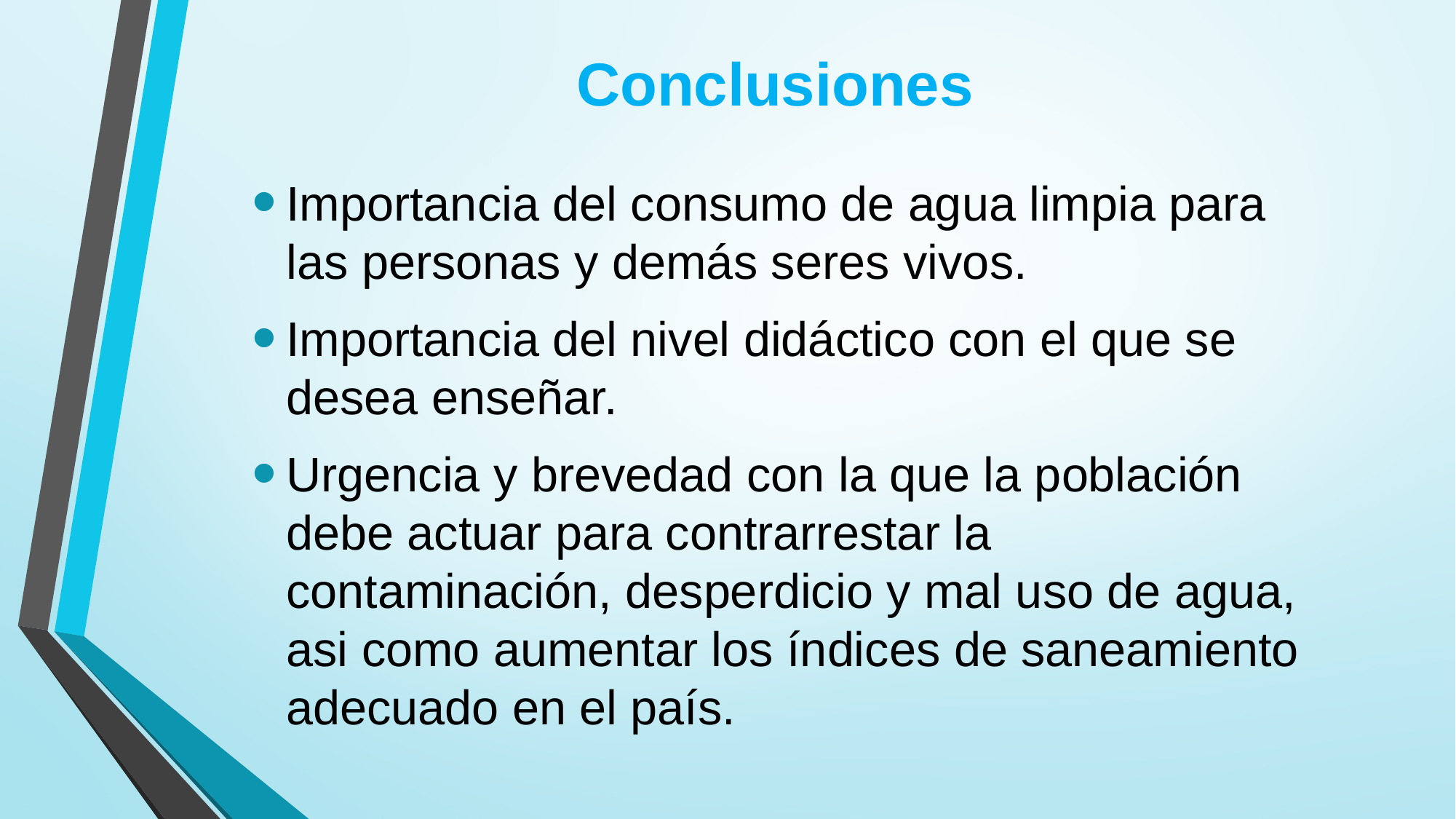

# Conclusiones
Importancia del consumo de agua limpia para las personas y demás seres vivos.
Importancia del nivel didáctico con el que se desea enseñar.
Urgencia y brevedad con la que la población debe actuar para contrarrestar la contaminación, desperdicio y mal uso de agua, asi como aumentar los índices de saneamiento adecuado en el país.